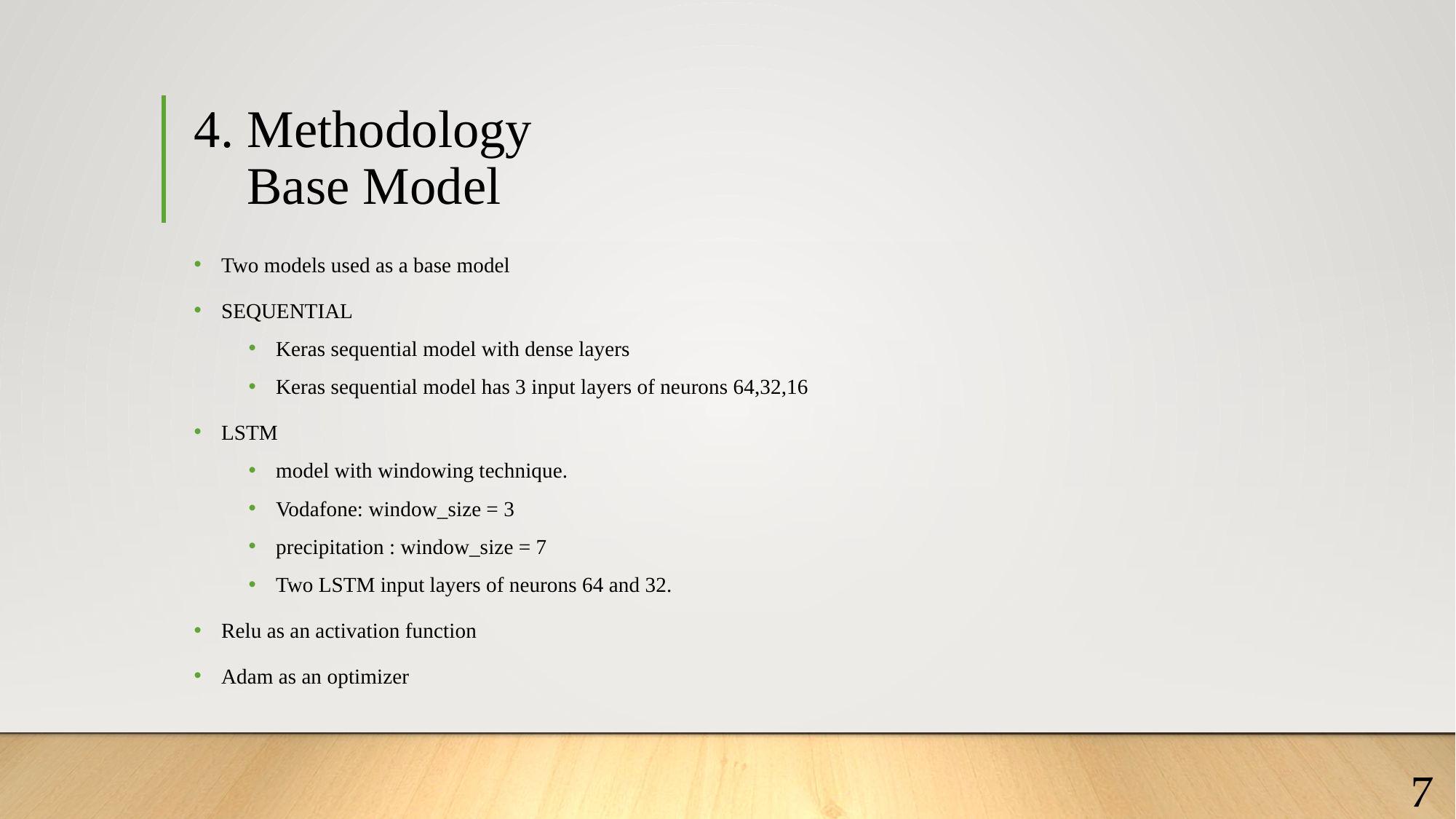

# 4. Methodology Base Model
Two models used as a base model
SEQUENTIAL
Keras sequential model with dense layers
Keras sequential model has 3 input layers of neurons 64,32,16
LSTM
model with windowing technique.
Vodafone: window_size = 3
precipitation : window_size = 7
Two LSTM input layers of neurons 64 and 32.
Relu as an activation function
Adam as an optimizer
7